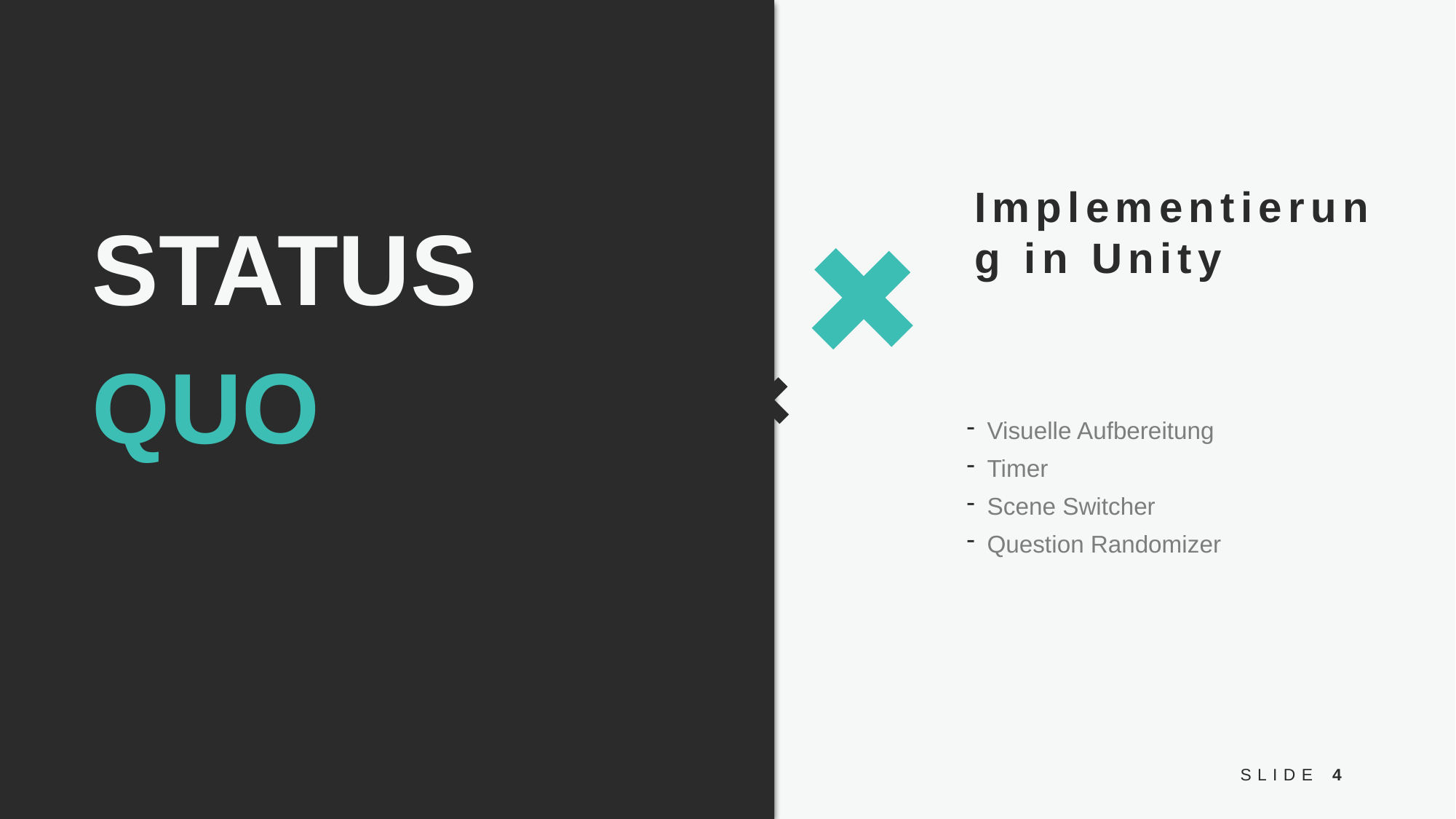

Implementierung in Unity
STATUS
QUO
Visuelle Aufbereitung
Timer
Scene Switcher
Question Randomizer